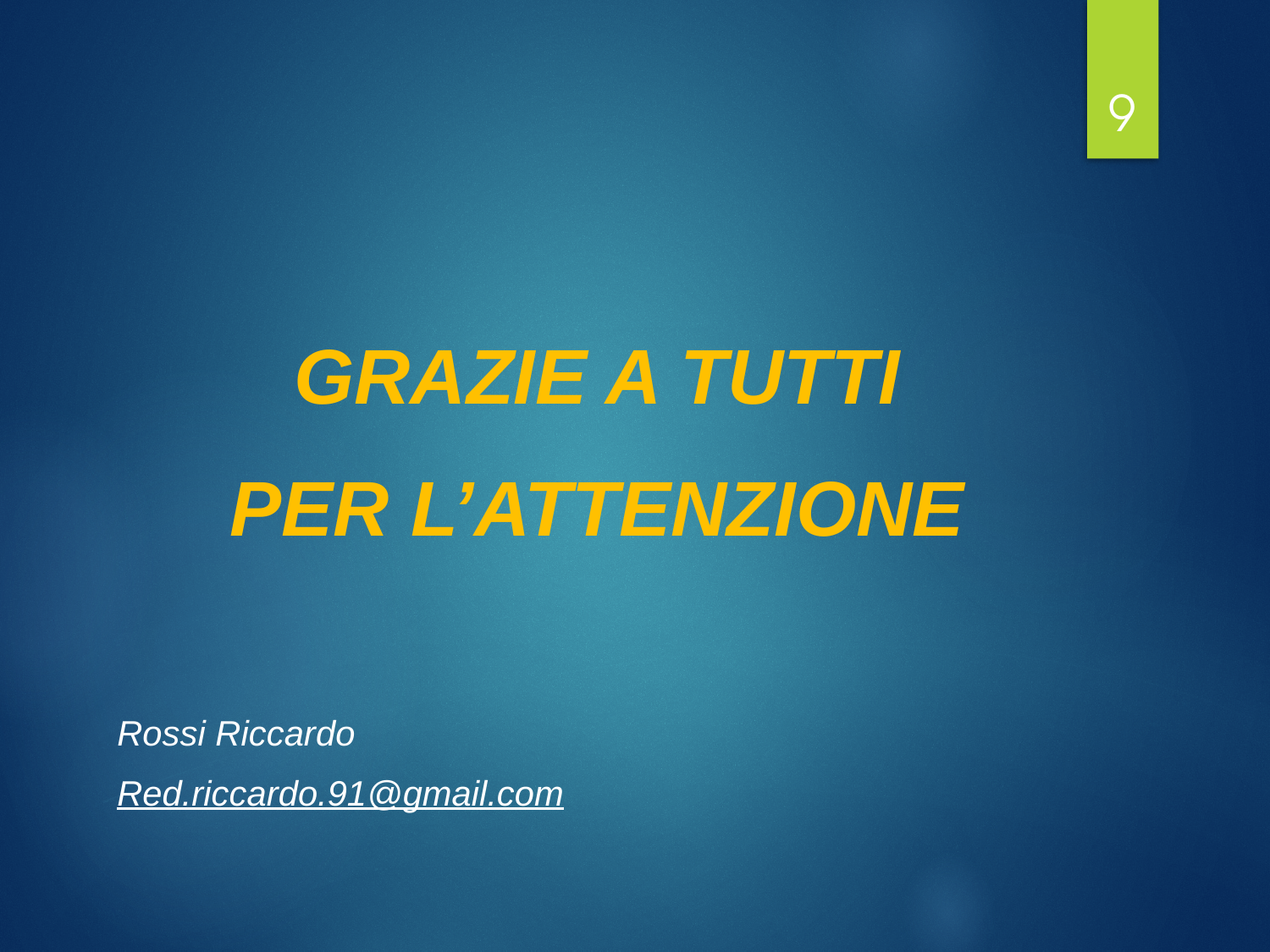

9

  GRAZIE A TUTTI
  PER L’ATTENZIONE

  Rossi Riccardo
  Red.riccardo.91@gmail.com